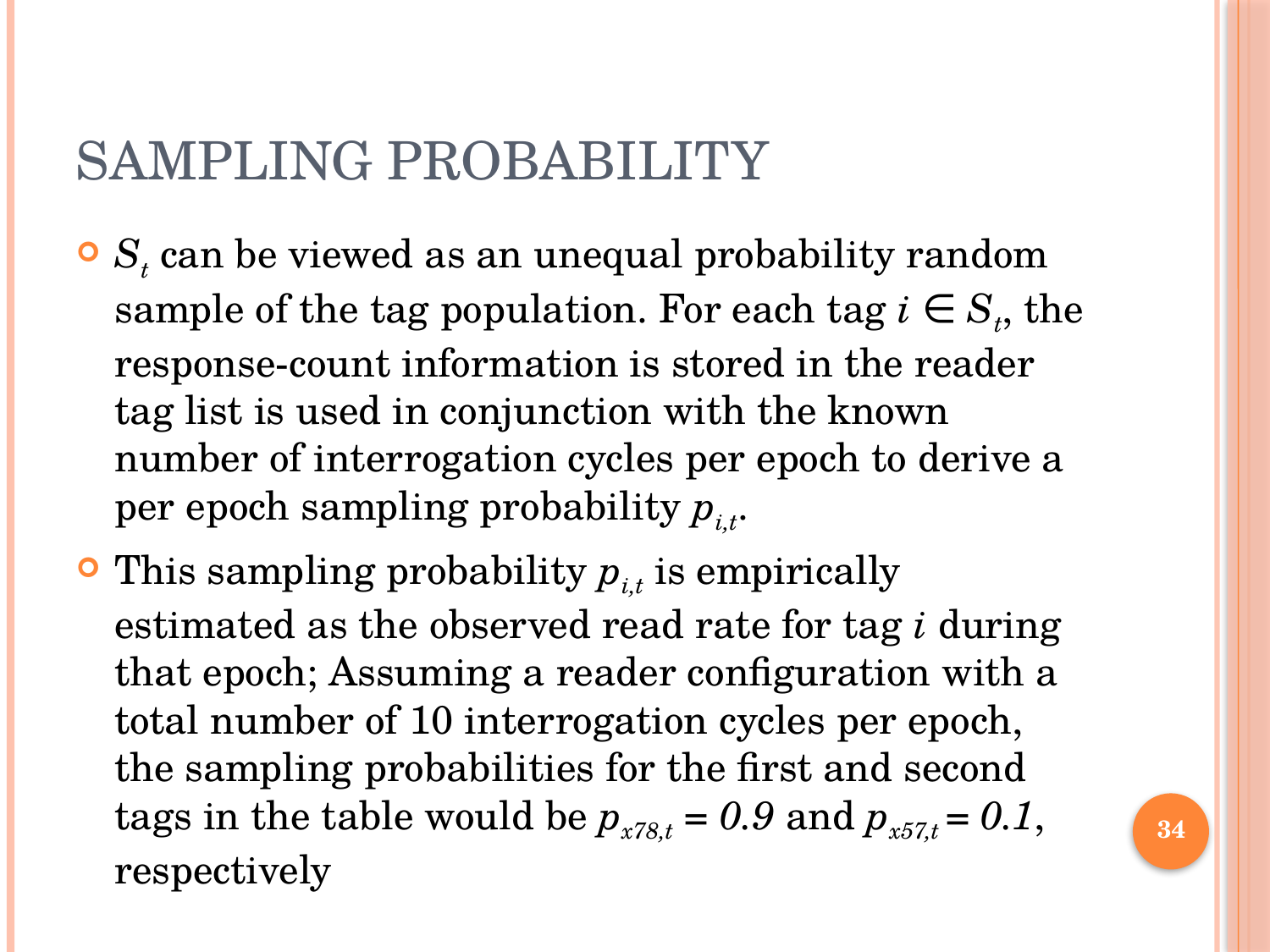

# Sampling Probability
St can be viewed as an unequal probability random sample of the tag population. For each tag i ∈ St, the response-count information is stored in the reader tag list is used in conjunction with the known number of interrogation cycles per epoch to derive a per epoch sampling probability pi,t.
This sampling probability pi,t is empirically estimated as the observed read rate for tag i during that epoch; Assuming a reader configuration with a total number of 10 interrogation cycles per epoch, the sampling probabilities for the first and second tags in the table would be px78,t = 0.9 and px57,t = 0.1, respectively

34